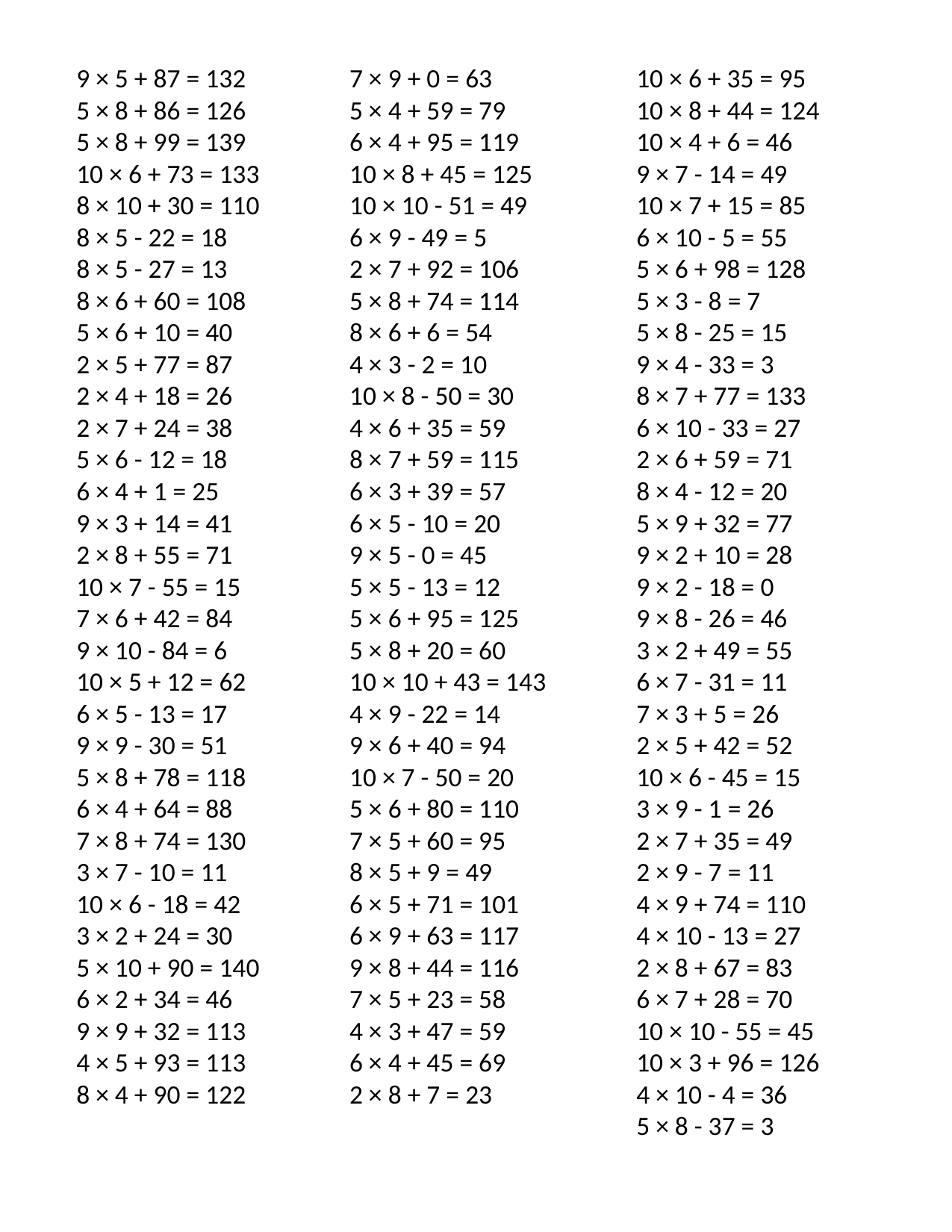

9 × 5 + 87 = 132
5 × 8 + 86 = 126
5 × 8 + 99 = 139
10 × 6 + 73 = 133
8 × 10 + 30 = 110
8 × 5 - 22 = 18
8 × 5 - 27 = 13
8 × 6 + 60 = 108
5 × 6 + 10 = 40
2 × 5 + 77 = 87
2 × 4 + 18 = 26
2 × 7 + 24 = 38
5 × 6 - 12 = 18
6 × 4 + 1 = 25
9 × 3 + 14 = 41
2 × 8 + 55 = 71
10 × 7 - 55 = 15
7 × 6 + 42 = 84
9 × 10 - 84 = 6
10 × 5 + 12 = 62
6 × 5 - 13 = 17
9 × 9 - 30 = 51
5 × 8 + 78 = 118
6 × 4 + 64 = 88
7 × 8 + 74 = 130
3 × 7 - 10 = 11
10 × 6 - 18 = 42
3 × 2 + 24 = 30
5 × 10 + 90 = 140
6 × 2 + 34 = 46
9 × 9 + 32 = 113
4 × 5 + 93 = 113
8 × 4 + 90 = 122

7 × 9 + 0 = 63
5 × 4 + 59 = 79
6 × 4 + 95 = 119
10 × 8 + 45 = 125
10 × 10 - 51 = 49
6 × 9 - 49 = 5
2 × 7 + 92 = 106
5 × 8 + 74 = 114
8 × 6 + 6 = 54
4 × 3 - 2 = 10
10 × 8 - 50 = 30
4 × 6 + 35 = 59
8 × 7 + 59 = 115
6 × 3 + 39 = 57
6 × 5 - 10 = 20
9 × 5 - 0 = 45
5 × 5 - 13 = 12
5 × 6 + 95 = 125
5 × 8 + 20 = 60
10 × 10 + 43 = 143
4 × 9 - 22 = 14
9 × 6 + 40 = 94
10 × 7 - 50 = 20
5 × 6 + 80 = 110
7 × 5 + 60 = 95
8 × 5 + 9 = 49
6 × 5 + 71 = 101
6 × 9 + 63 = 117
9 × 8 + 44 = 116
7 × 5 + 23 = 58
4 × 3 + 47 = 59
6 × 4 + 45 = 69
2 × 8 + 7 = 23

10 × 6 + 35 = 95
10 × 8 + 44 = 124
10 × 4 + 6 = 46
9 × 7 - 14 = 49
10 × 7 + 15 = 85
6 × 10 - 5 = 55
5 × 6 + 98 = 128
5 × 3 - 8 = 7
5 × 8 - 25 = 15
9 × 4 - 33 = 3
8 × 7 + 77 = 133
6 × 10 - 33 = 27
2 × 6 + 59 = 71
8 × 4 - 12 = 20
5 × 9 + 32 = 77
9 × 2 + 10 = 28
9 × 2 - 18 = 0
9 × 8 - 26 = 46
3 × 2 + 49 = 55
6 × 7 - 31 = 11
7 × 3 + 5 = 26
2 × 5 + 42 = 52
10 × 6 - 45 = 15
3 × 9 - 1 = 26
2 × 7 + 35 = 49
2 × 9 - 7 = 11
4 × 9 + 74 = 110
4 × 10 - 13 = 27
2 × 8 + 67 = 83
6 × 7 + 28 = 70
10 × 10 - 55 = 45
10 × 3 + 96 = 126
4 × 10 - 4 = 36
5 × 8 - 37 = 3